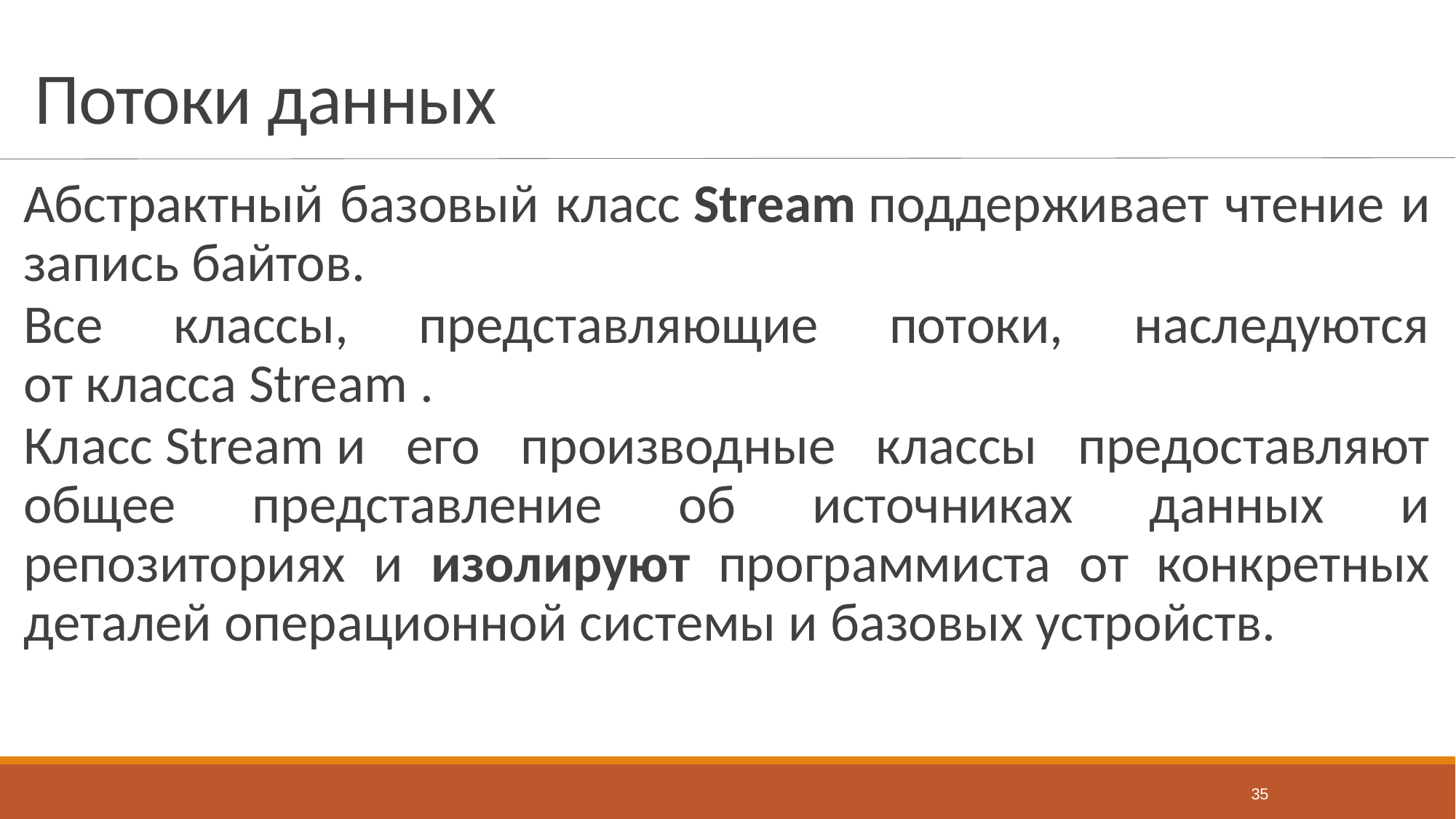

# Потоки данных
Абстрактный базовый класс Stream поддерживает чтение и запись байтов.
Все классы, представляющие потоки, наследуются от класса Stream .
Класс Stream и его производные классы предоставляют общее представление об источниках данных и репозиториях и изолируют программиста от конкретных деталей операционной системы и базовых устройств.
35